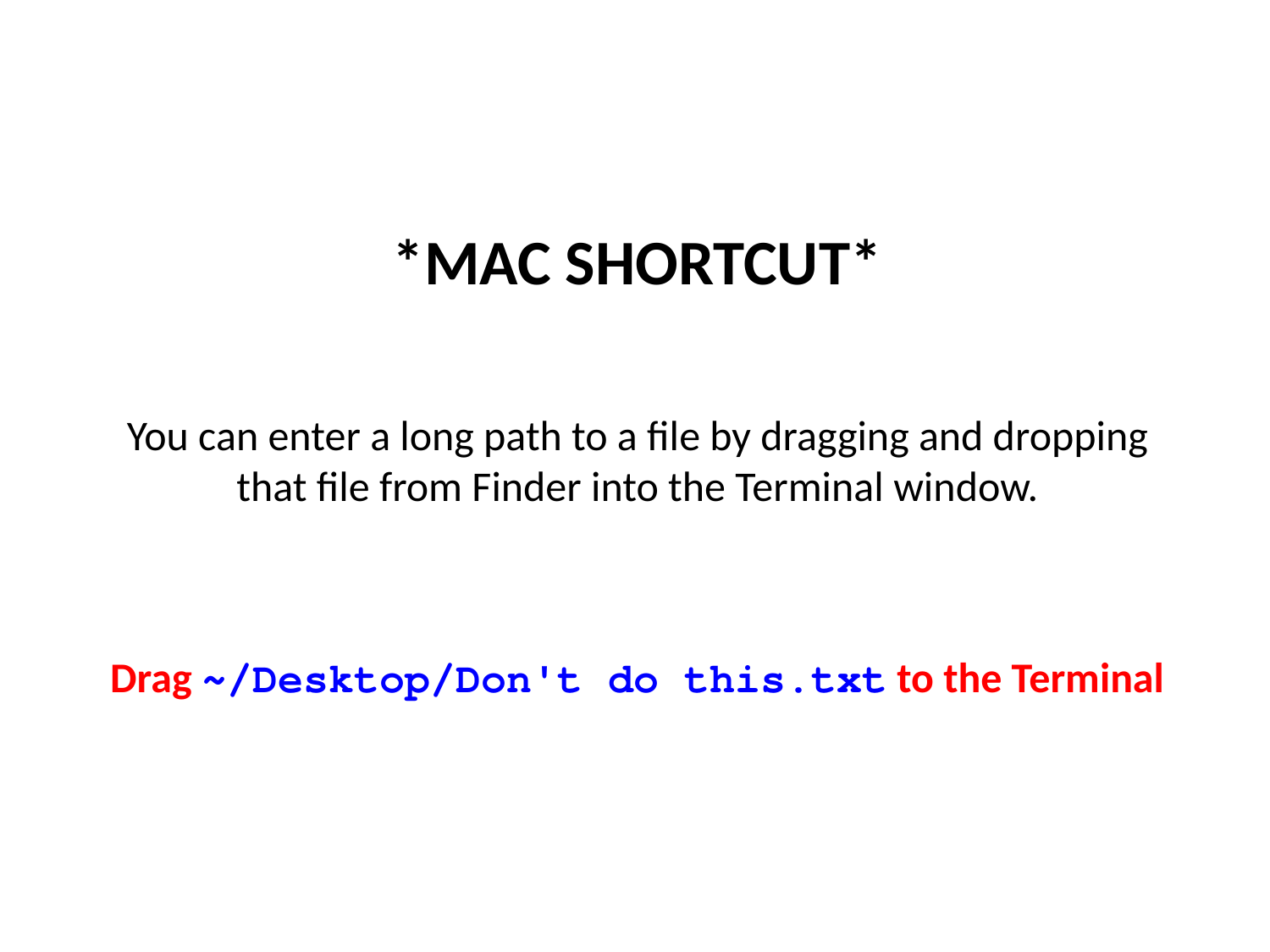

# *MAC SHORTCUT*
You can enter a long path to a file by dragging and dropping that file from Finder into the Terminal window.
Drag ~/Desktop/Don't do this.txt to the Terminal